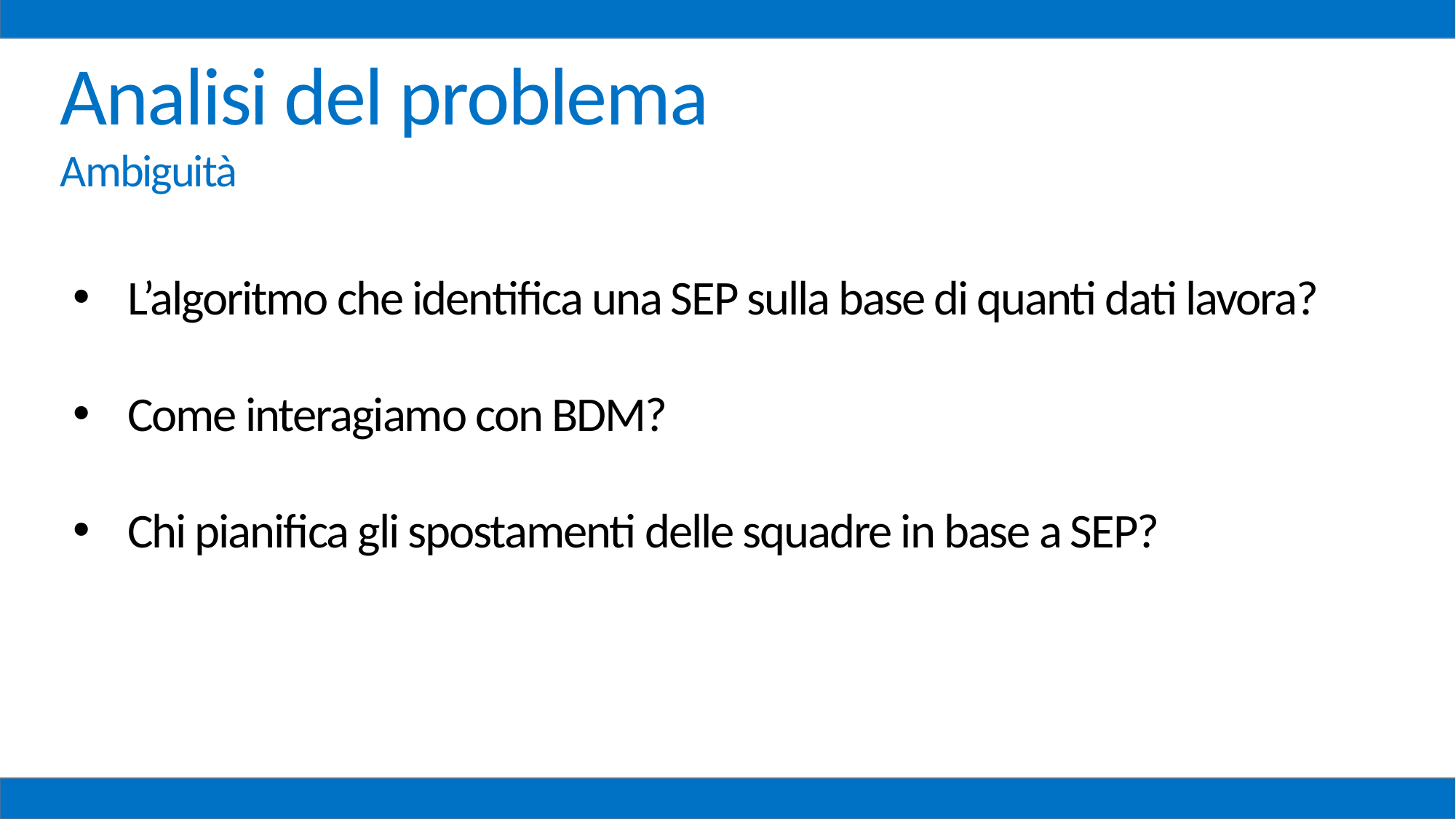

Analisi del problema
Ambiguità

L’algoritmo che identifica una SEP sulla base di quanti dati lavora?

Come interagiamo con BDM?

Chi pianifica gli spostamenti delle squadre in base a SEP?